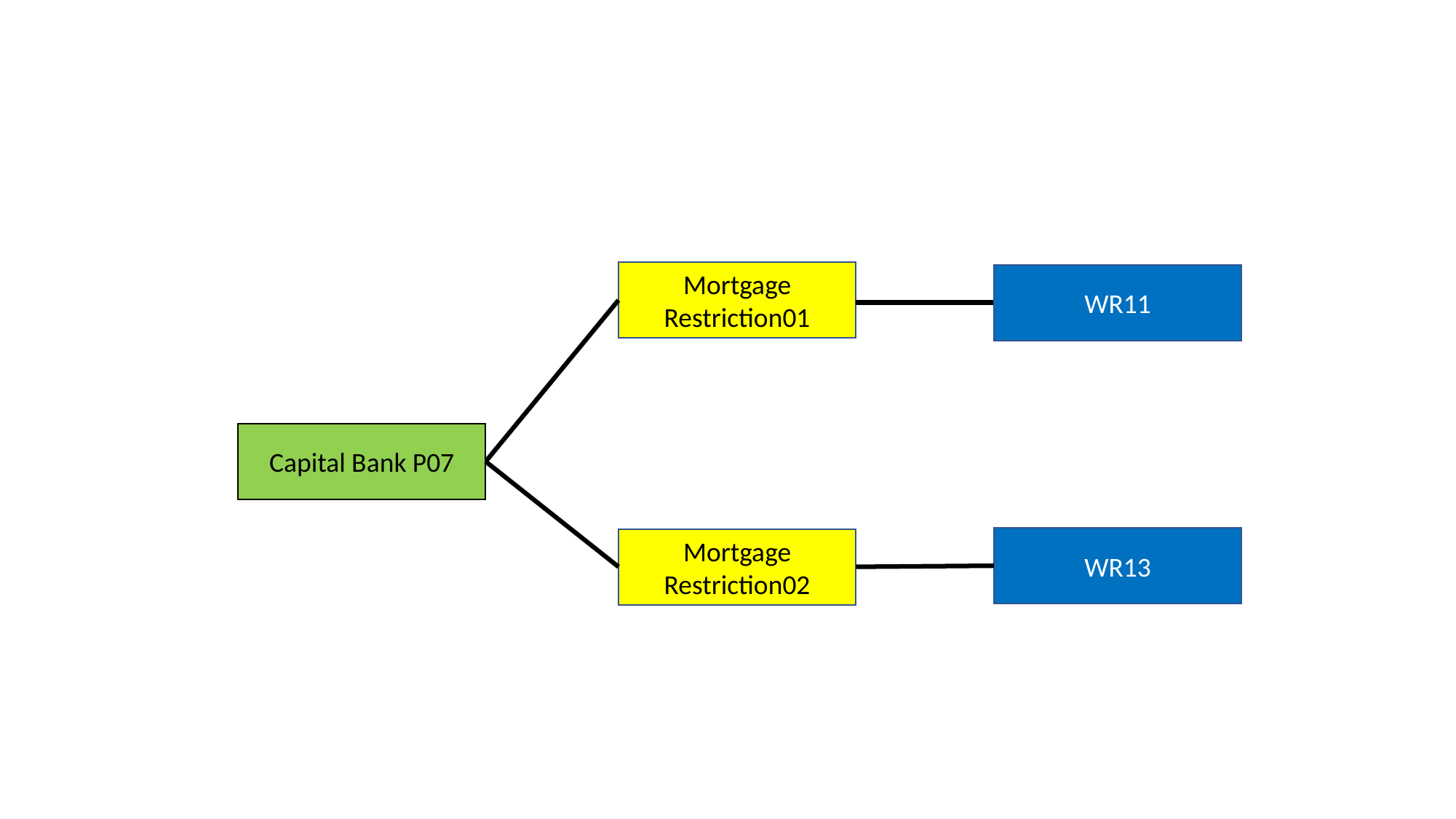

#
Mortgage Restriction01
WR11
Capital Bank P07
WR13
Mortgage Restriction02